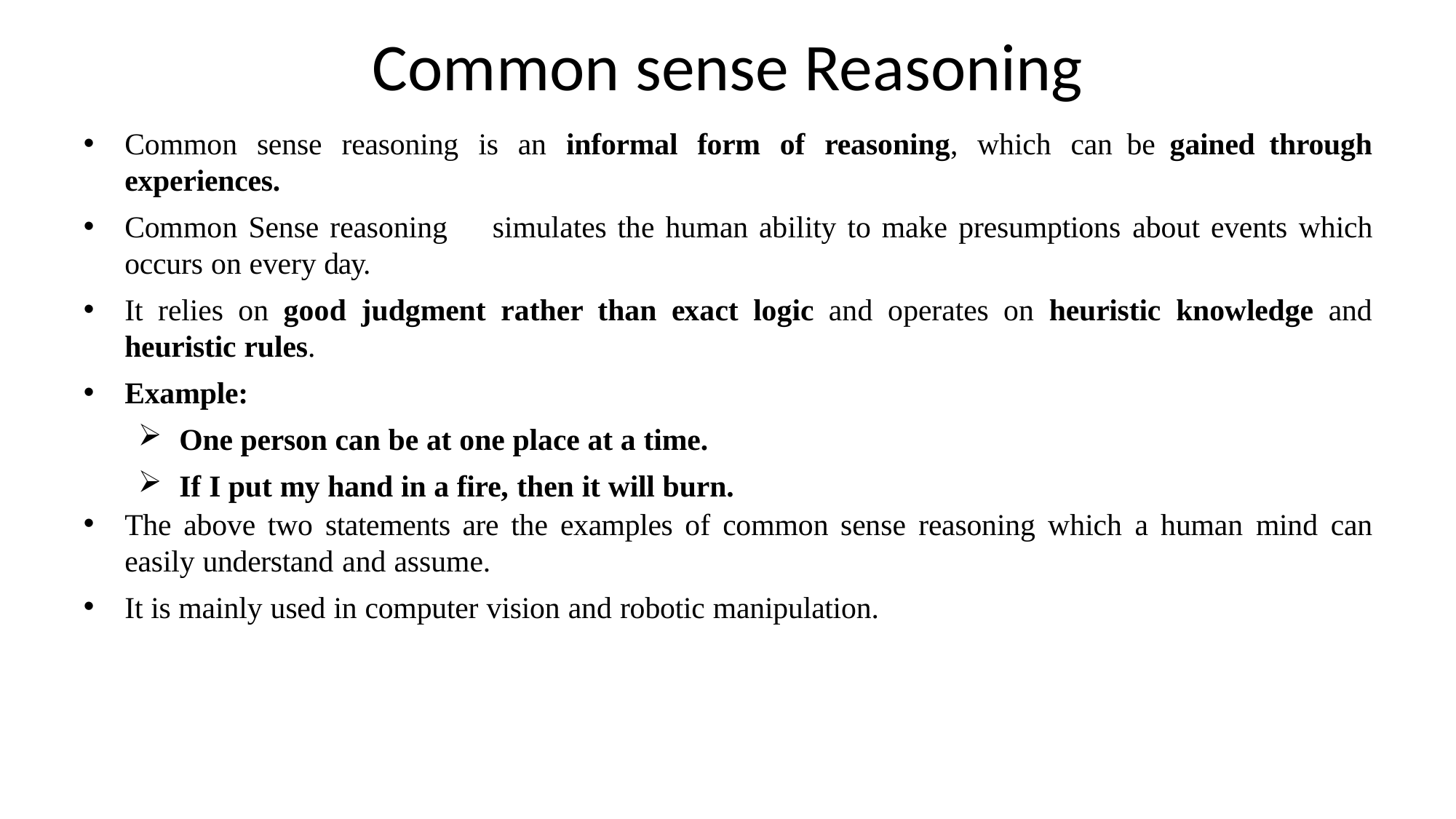

# Common sense Reasoning
Common sense reasoning is an informal form of reasoning, which can be gained through experiences.
Common Sense reasoning	simulates the human ability to make presumptions about events which occurs on every day.
It relies on good judgment rather than exact logic and operates on heuristic knowledge and heuristic rules.
Example:
One person can be at one place at a time.
If I put my hand in a fire, then it will burn.
The above two statements are the examples of common sense reasoning which a human mind can easily understand and assume.
It is mainly used in computer vision and robotic manipulation.